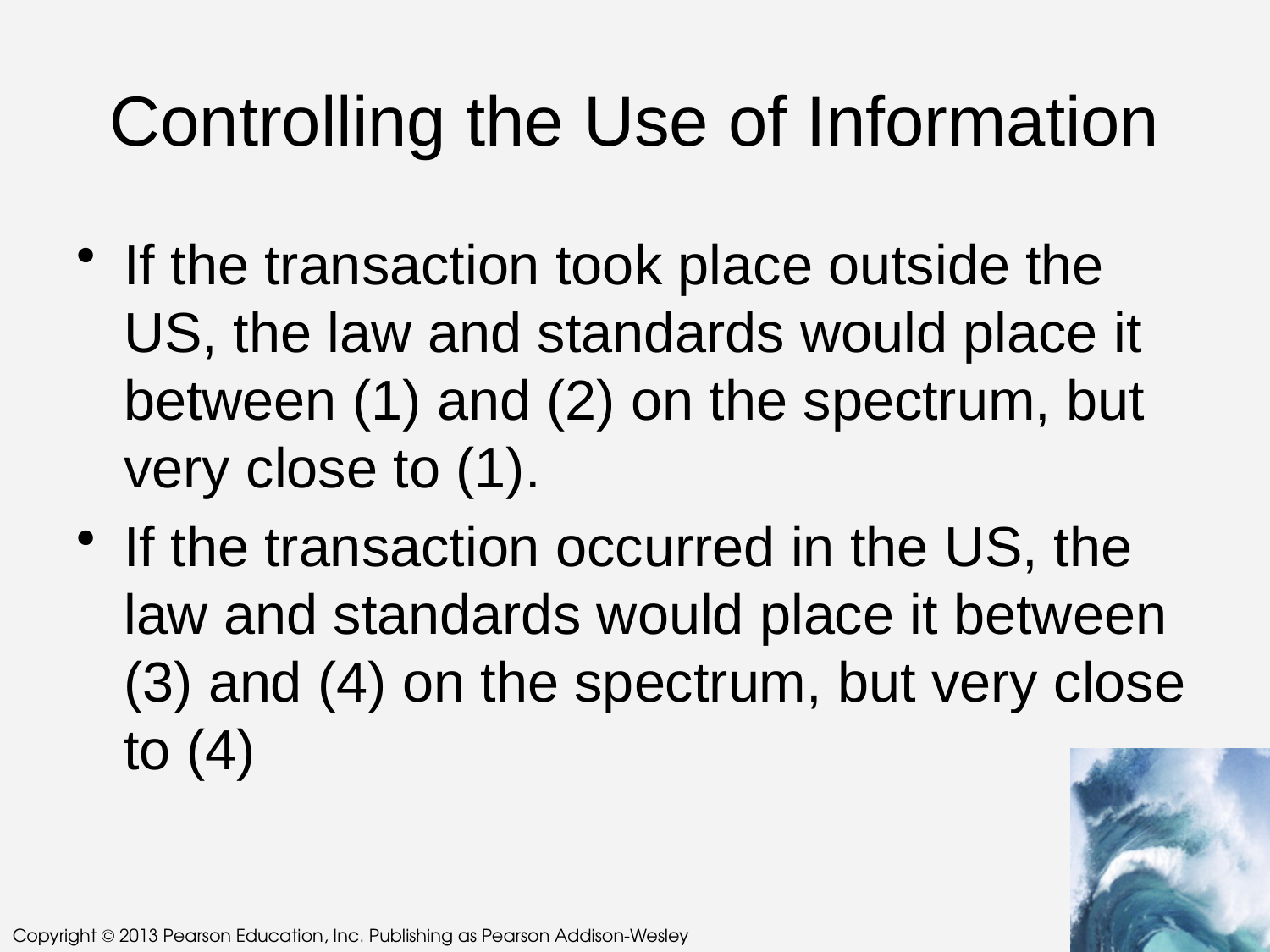

# Controlling the Use of Information
If the transaction took place outside the US, the law and standards would place it between (1) and (2) on the spectrum, but very close to (1).
If the transaction occurred in the US, the law and standards would place it between (3) and (4) on the spectrum, but very close to (4)